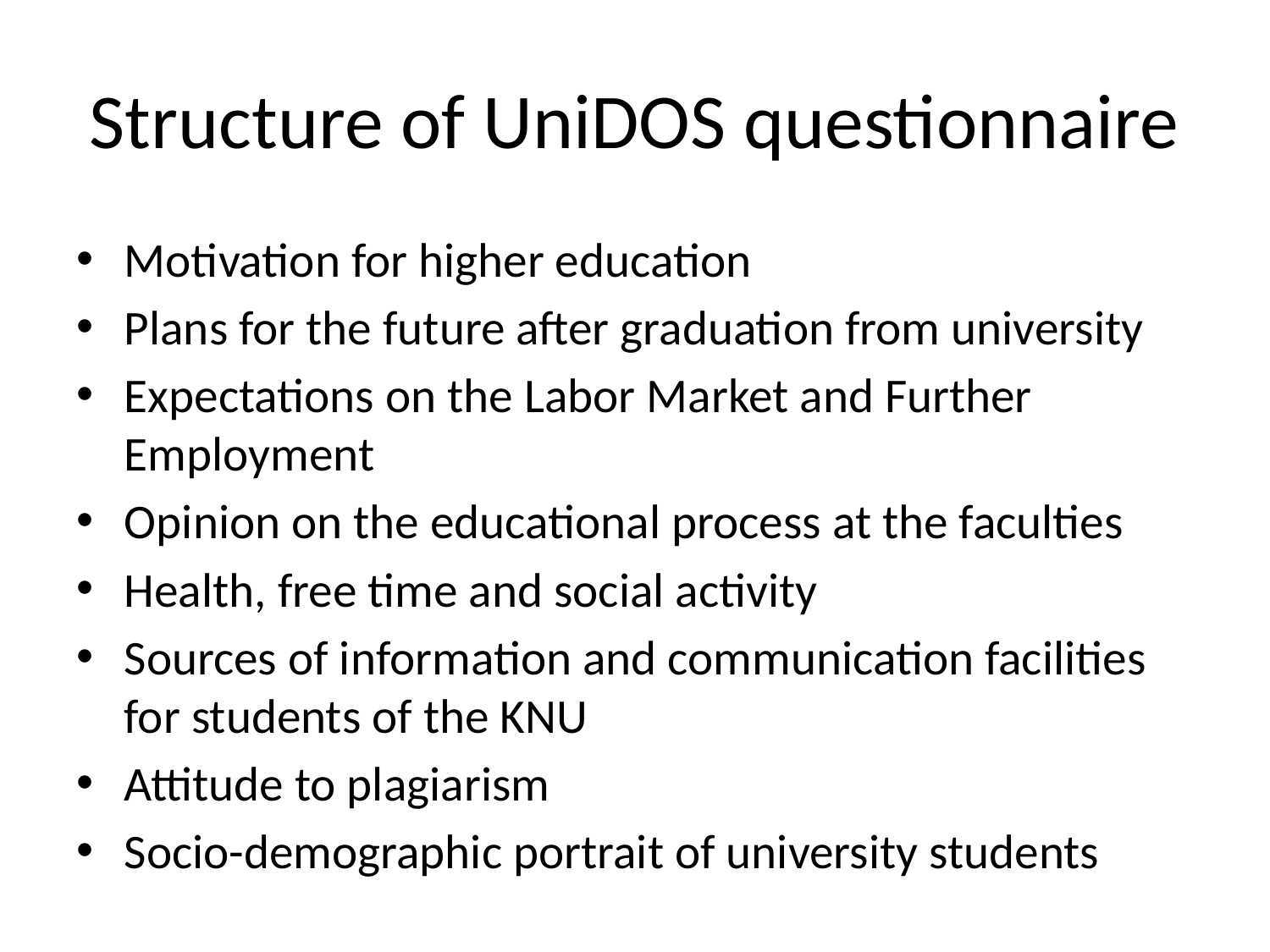

# Structure of UniDOS questionnaire
Motivation for higher education
Plans for the future after graduation from university
Expectations on the Labor Market and Further Employment
Opinion on the educational process at the faculties
Health, free time and social activity
Sources of information and communication facilities for students of the KNU
Attitude to plagiarism
Socio-demographic portrait of university students